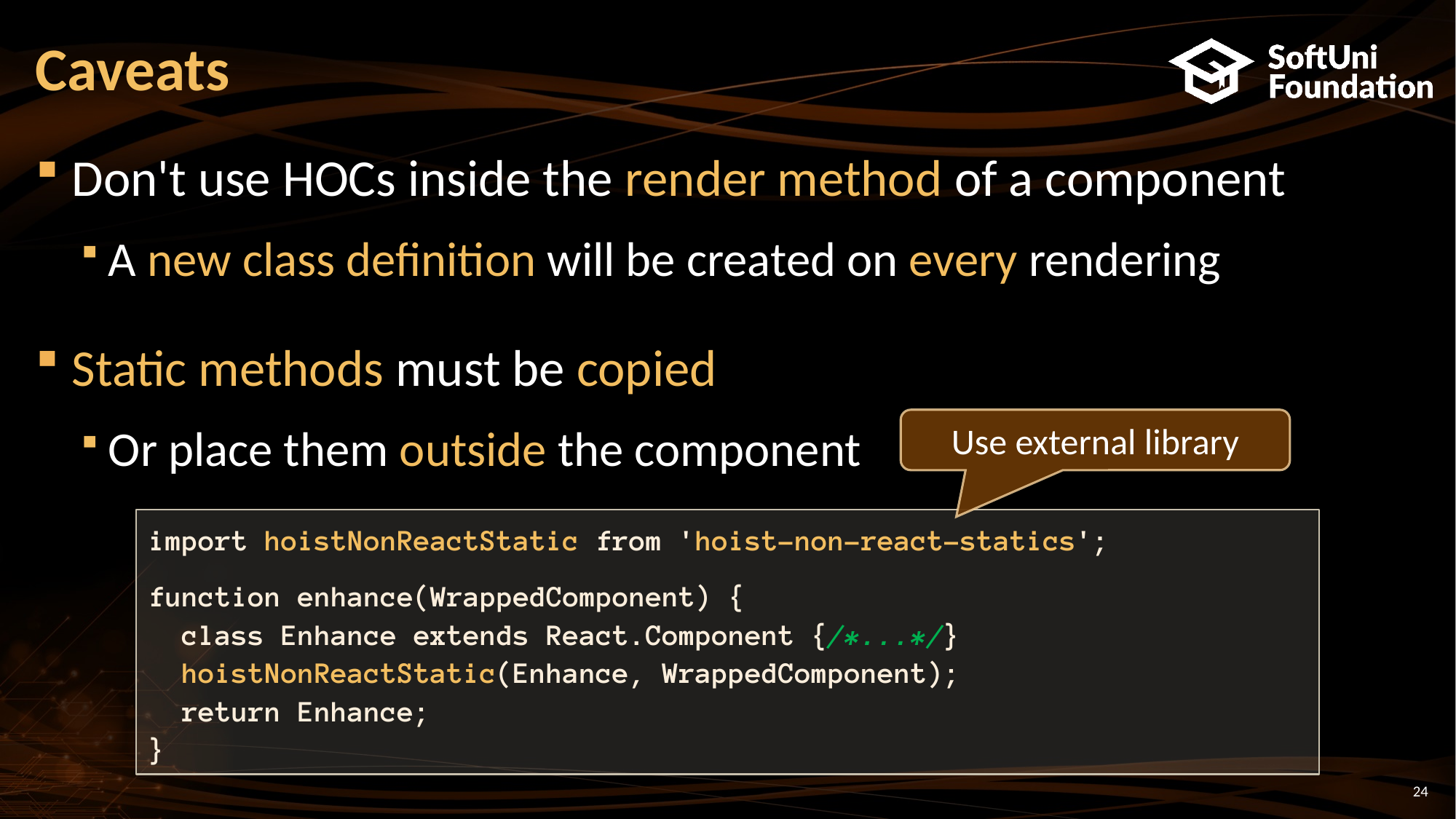

# Caveats
Don't use HOCs inside the render method of a component
A new class definition will be created on every rendering
Static methods must be copied
Or place them outside the component
Use external library
import hoistNonReactStatic from 'hoist-non-react-statics';
function enhance(WrappedComponent) {
  class Enhance extends React.Component {/*...*/}
  hoistNonReactStatic(Enhance, WrappedComponent);
  return Enhance;
}
24